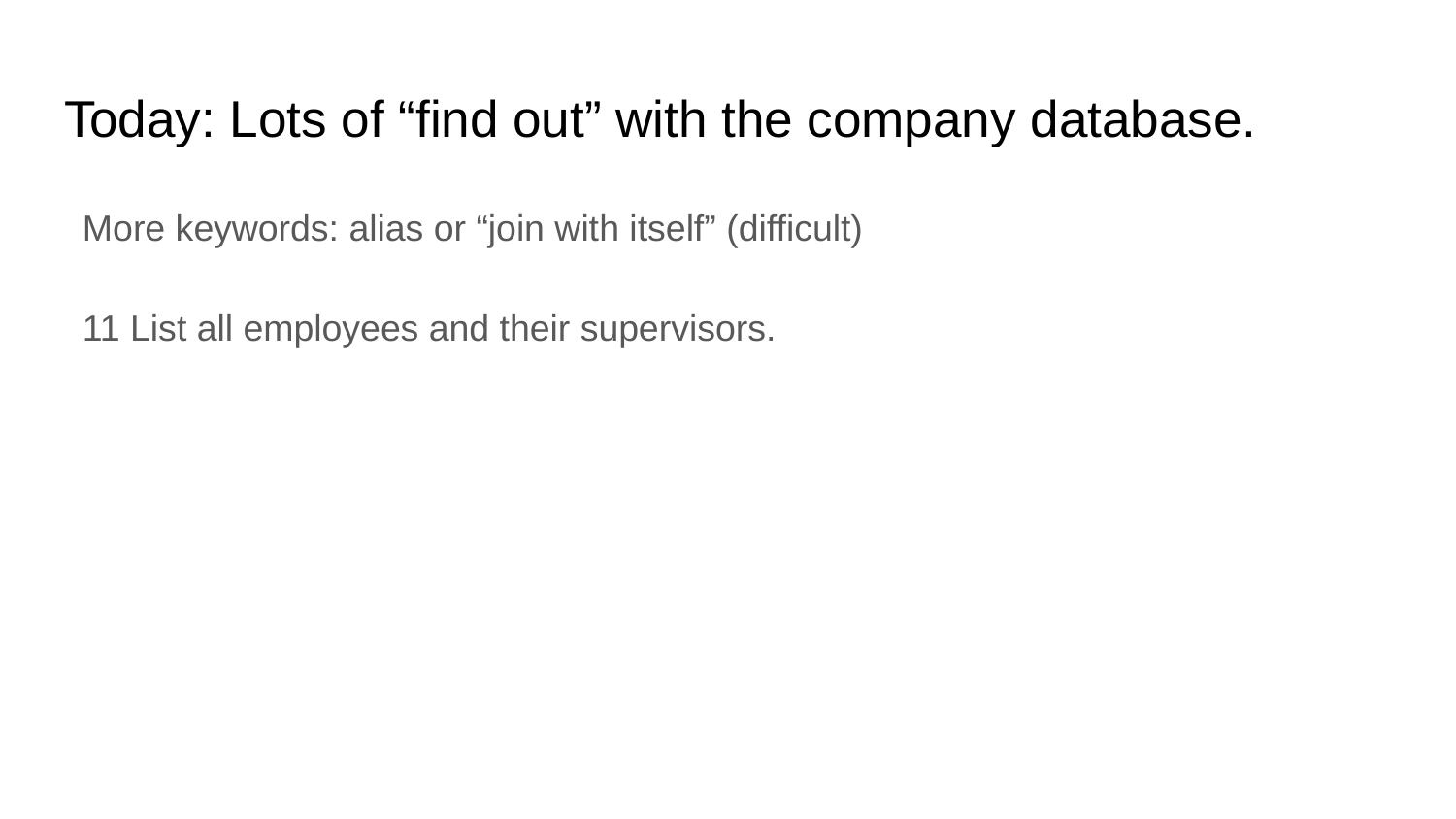

# Today: Lots of “find out” with the company database.
More keywords: alias or “join with itself” (difficult)

11 List all employees and their supervisors.